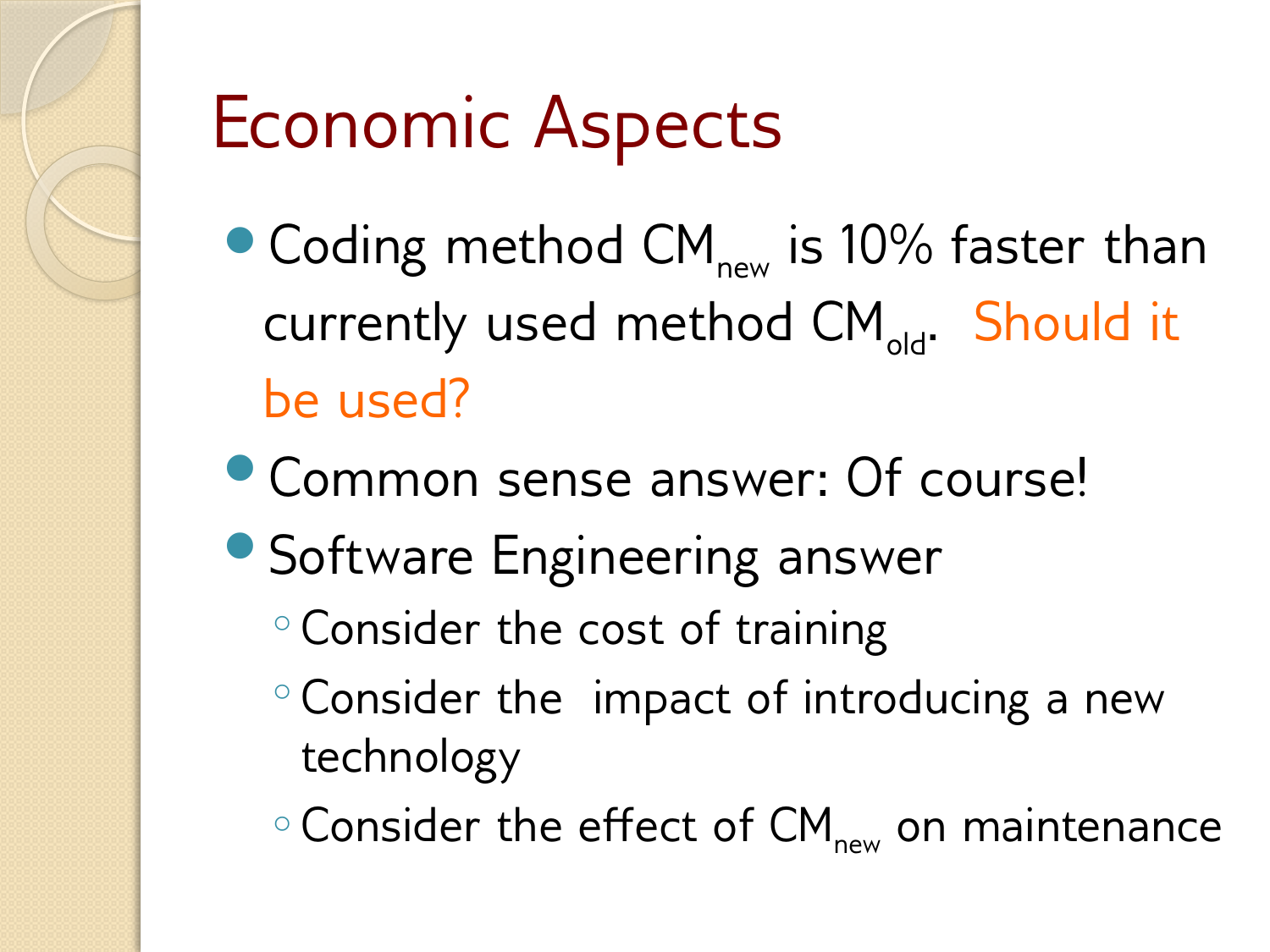

# Economic Aspects
Coding method CMnew is 10% faster than currently used method CMold.  Should it be used?
Common sense answer: Of course!
Software Engineering answer
Consider the cost of training
Consider the  impact of introducing a new technology
Consider the effect of CMnew on maintenance